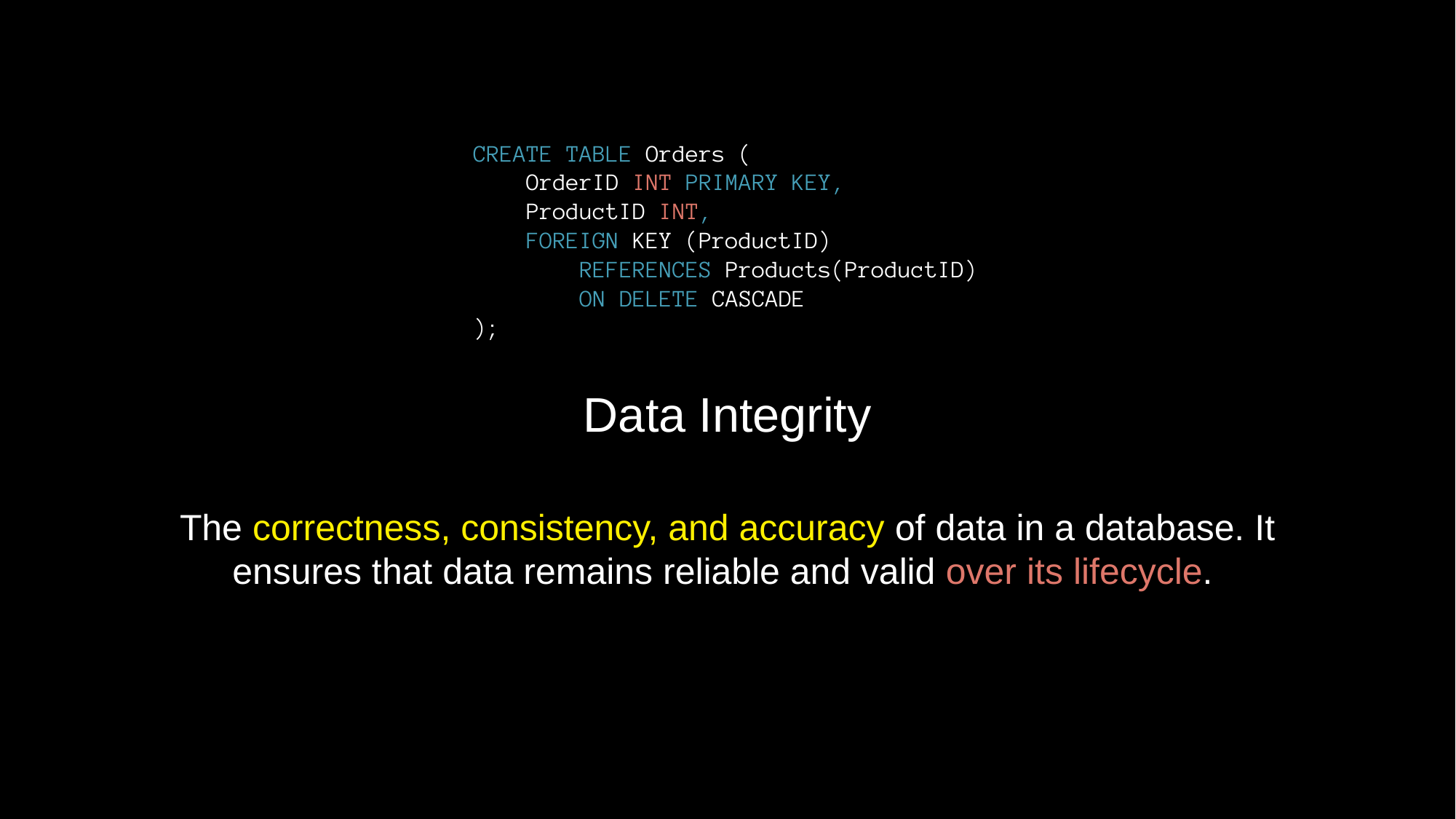

CREATE TABLE Orders (
    OrderID INT PRIMARY KEY,
    ProductID INT,
    FOREIGN KEY (ProductID)
        REFERENCES Products(ProductID)
        ON DELETE CASCADE
);

Data Integrity
The correctness, consistency, and accuracy of data in a database. It ensures that data remains reliable and valid over its lifecycle.